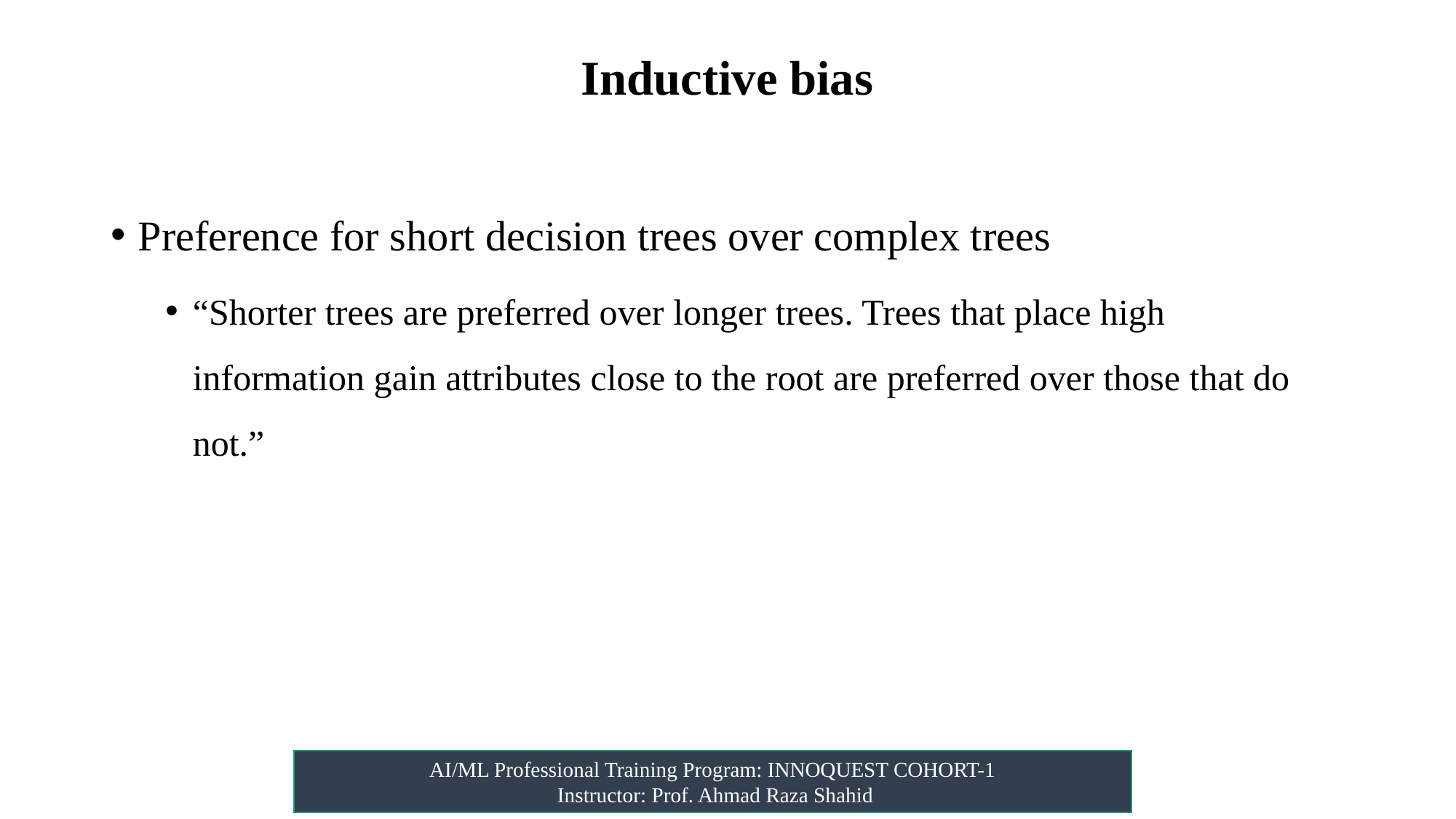

# Inductive bias
Preference for short decision trees over complex trees
“Shorter trees are preferred over longer trees. Trees that place high information gain attributes close to the root are preferred over those that do not.”
AI/ML Professional Training Program: INNOQUEST COHORT-1
 Instructor: Prof. Ahmad Raza Shahid
(Quinlan 1986)